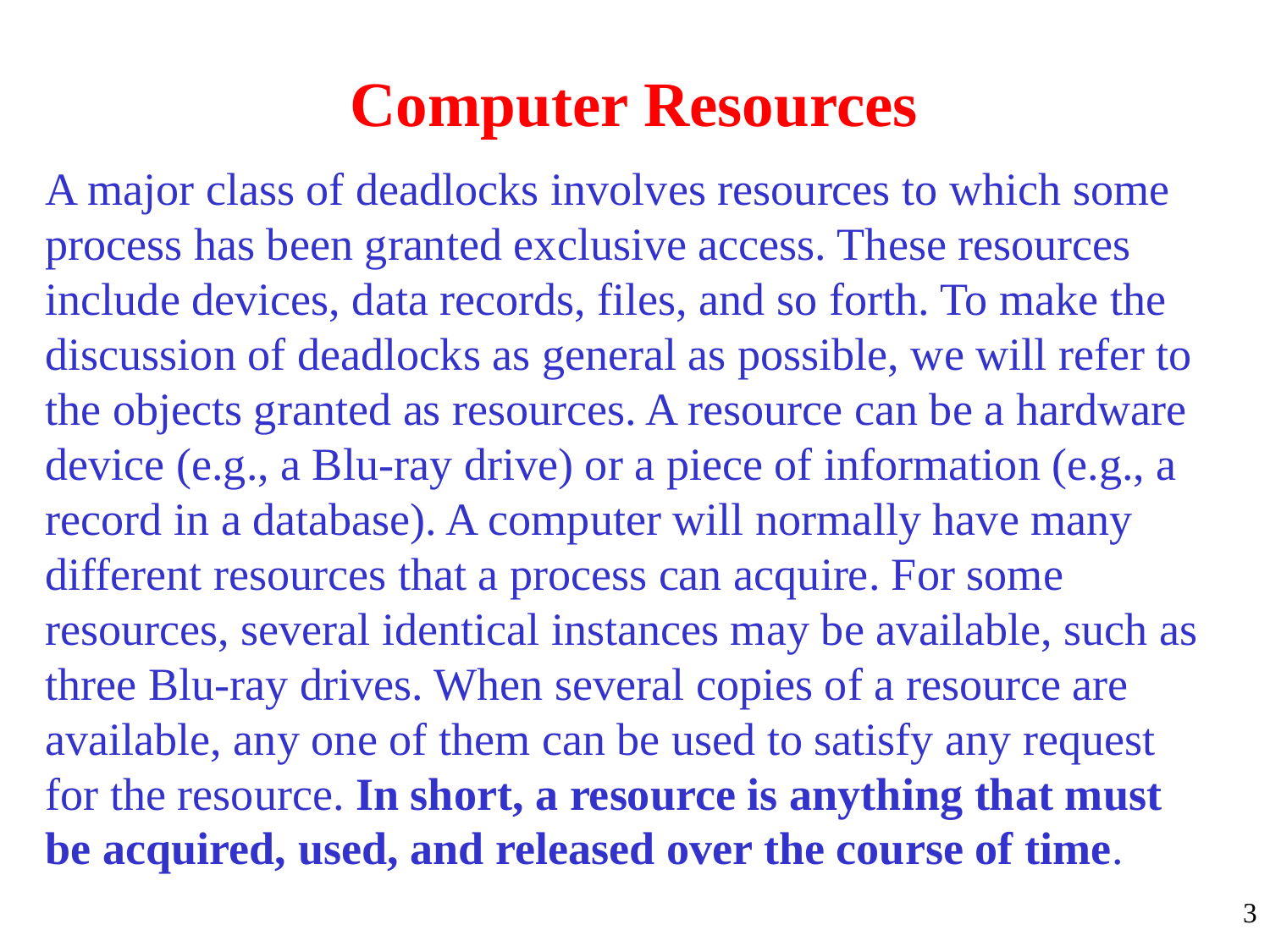

# Computer Resources
A major class of deadlocks involves resources to which some process has been granted exclusive access. These resources include devices, data records, files, and so forth. To make the discussion of deadlocks as general as possible, we will refer to the objects granted as resources. A resource can be a hardware device (e.g., a Blu-ray drive) or a piece of information (e.g., a record in a database). A computer will normally have many different resources that a process can acquire. For some resources, several identical instances may be available, such as three Blu-ray drives. When several copies of a resource are available, any one of them can be used to satisfy any request for the resource. In short, a resource is anything that must be acquired, used, and released over the course of time.
3